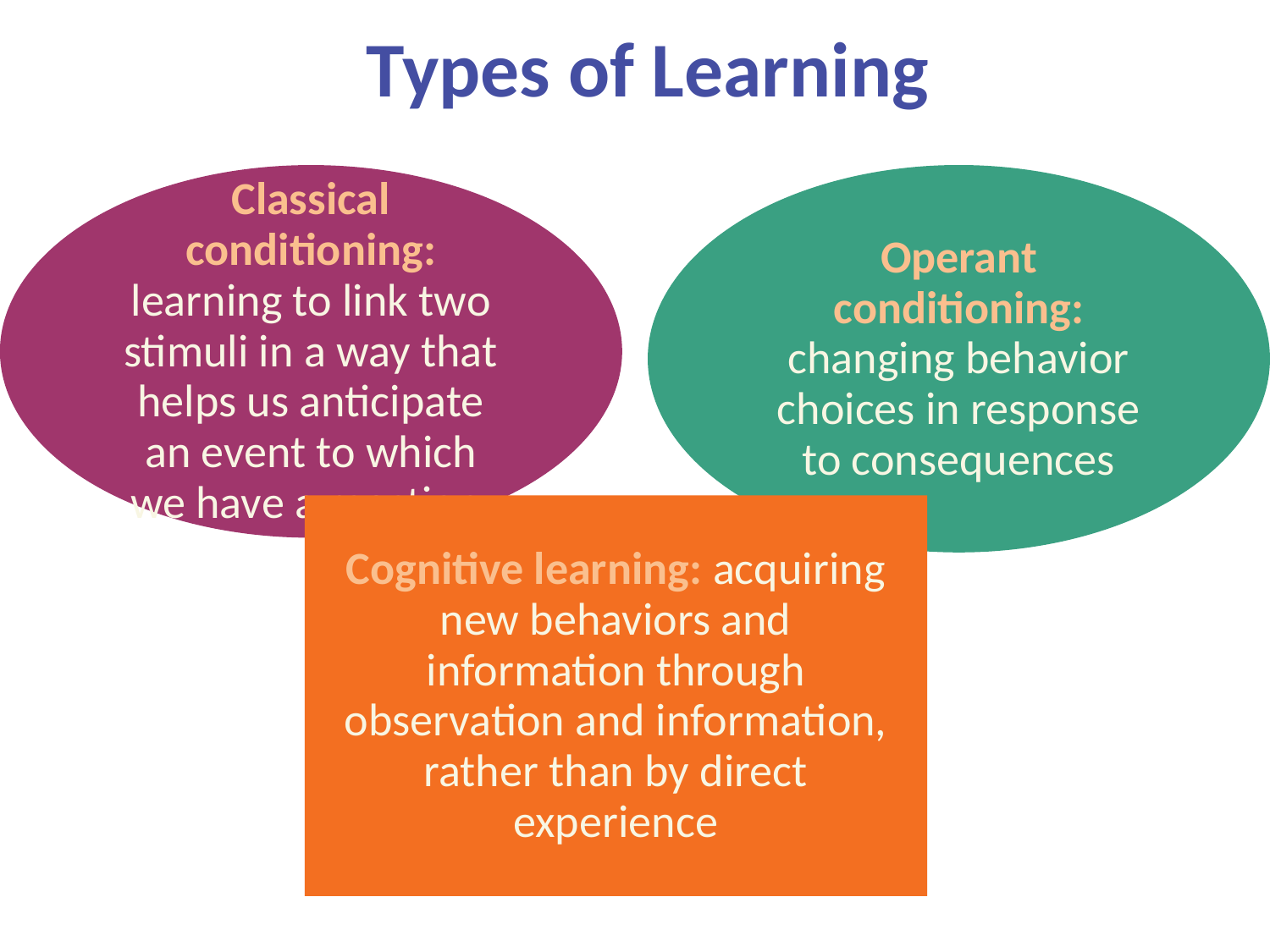

# Types of Learning
Classical conditioning: learning to link two stimuli in a way that helps us anticipate an event to which we have a reaction
Operant conditioning: changing behavior choices in response to consequences
Cognitive learning: acquiring new behaviors and information through observation and information, rather than by direct experience